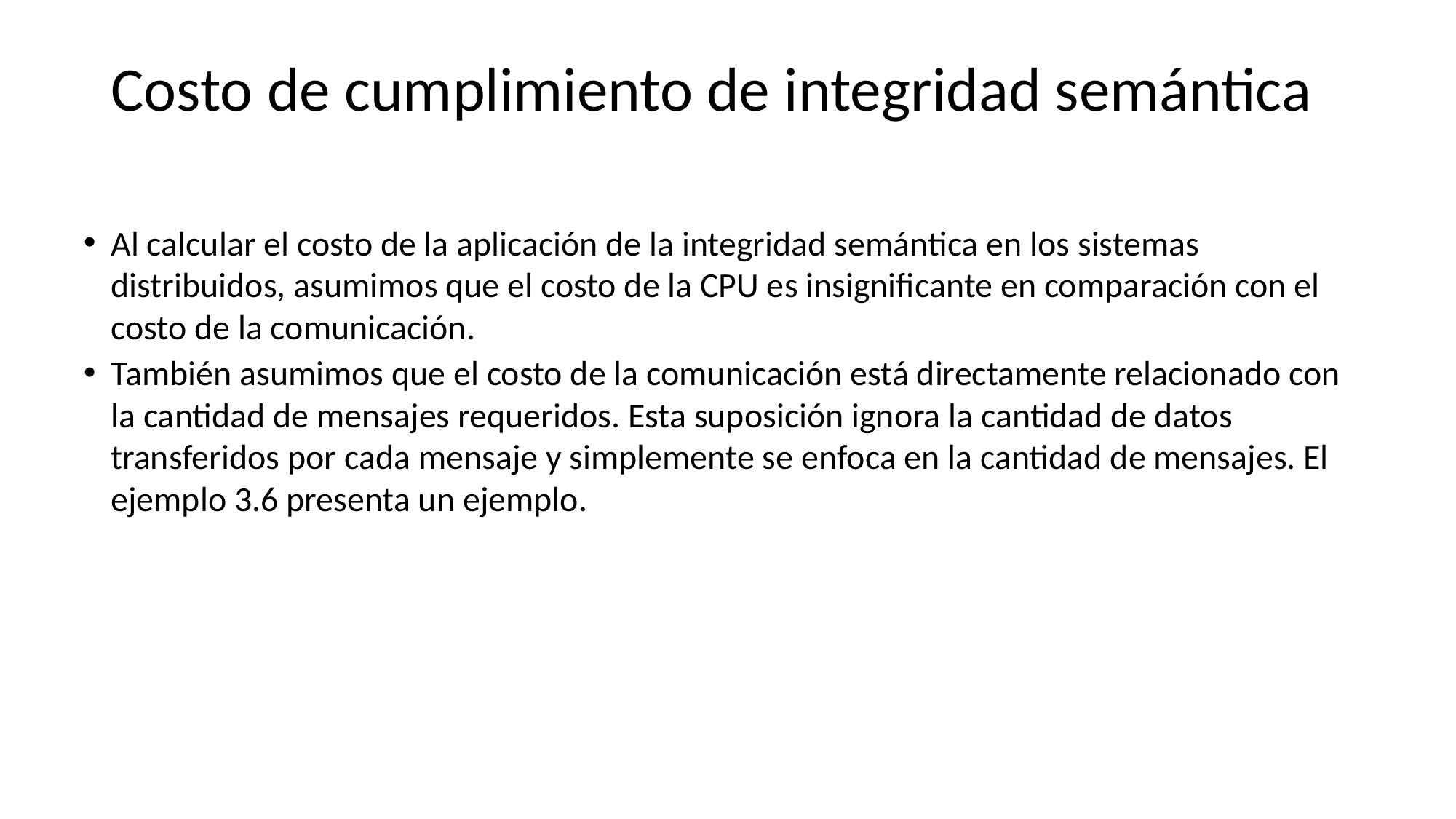

# Costo de cumplimiento de integridad semántica
Al calcular el costo de la aplicación de la integridad semántica en los sistemas distribuidos, asumimos que el costo de la CPU es insignificante en comparación con el costo de la comunicación.
También asumimos que el costo de la comunicación está directamente relacionado con la cantidad de mensajes requeridos. Esta suposición ignora la cantidad de datos transferidos por cada mensaje y simplemente se enfoca en la cantidad de mensajes. El ejemplo 3.6 presenta un ejemplo.